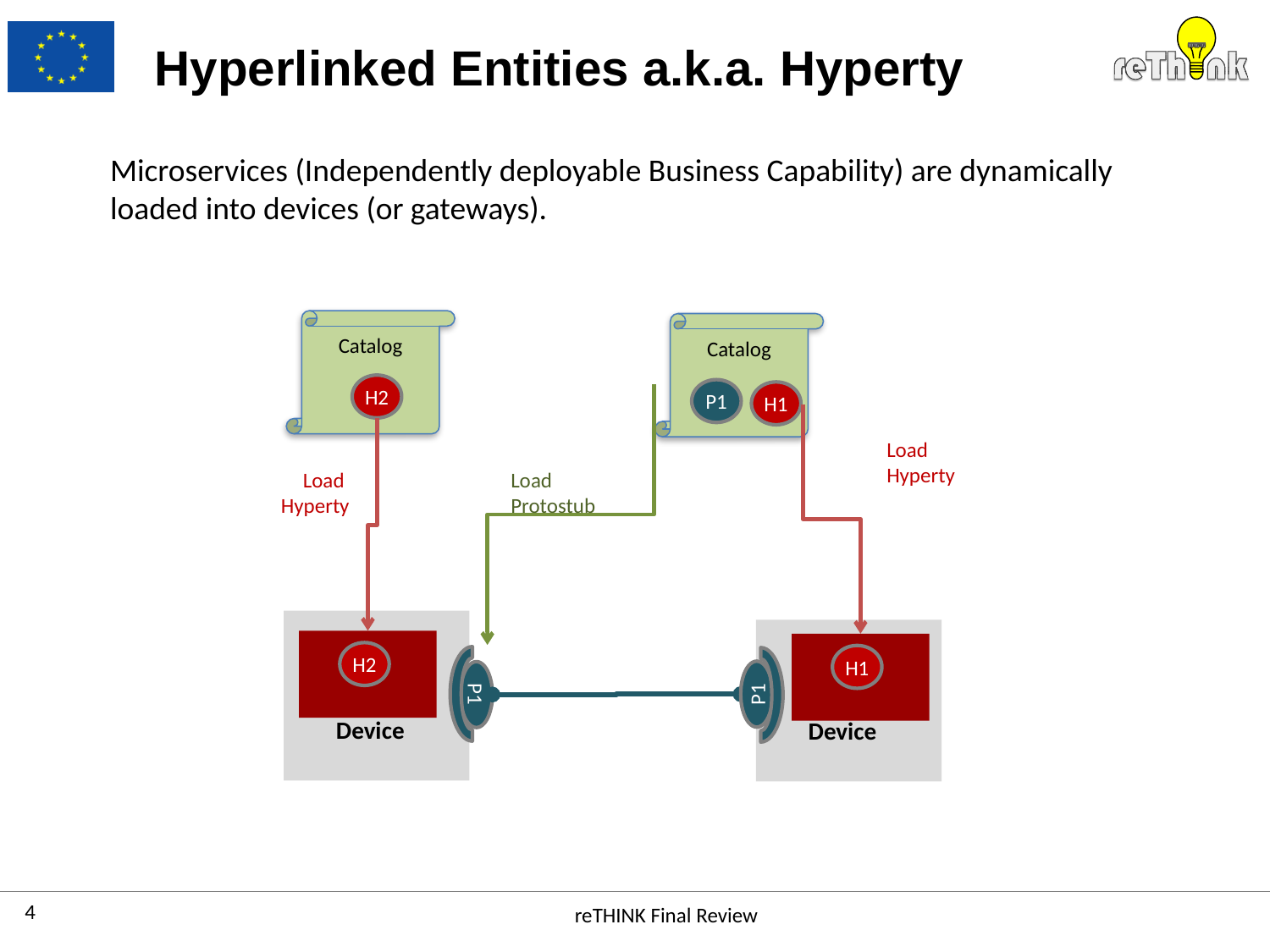

Hyperlinked Entities a.k.a. Hyperty
Microservices (Independently deployable Business Capability) are dynamically loaded into devices (or gateways).
Catalog
Catalog
P1
H2
H1
Load
Hyperty
Load
Hyperty
Load
Protostub

H2
H1

P1

P1
Device
Device
reTHINK Final Review